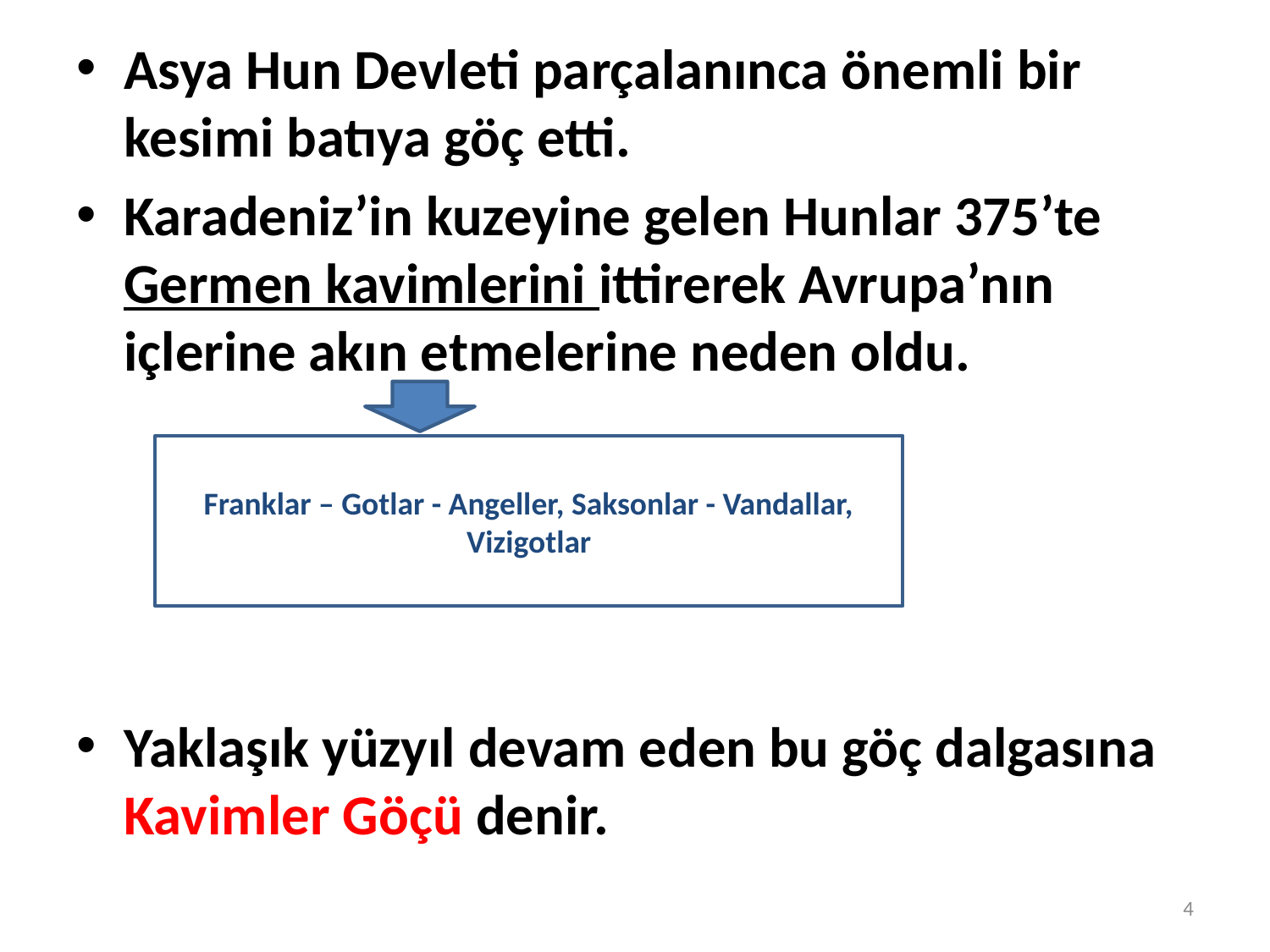

Asya Hun Devleti parçalanınca önemli bir kesimi batıya göç etti.
Karadeniz’in kuzeyine gelen Hunlar 375’te Germen kavimlerini ittirerek Avrupa’nın içlerine akın etmelerine neden oldu.

Yaklaşık yüzyıl devam eden bu göç dalgasına Kavimler Göçü denir.

Franklar – Gotlar - Angeller, Saksonlar - Vandallar, Vizigotlar
4